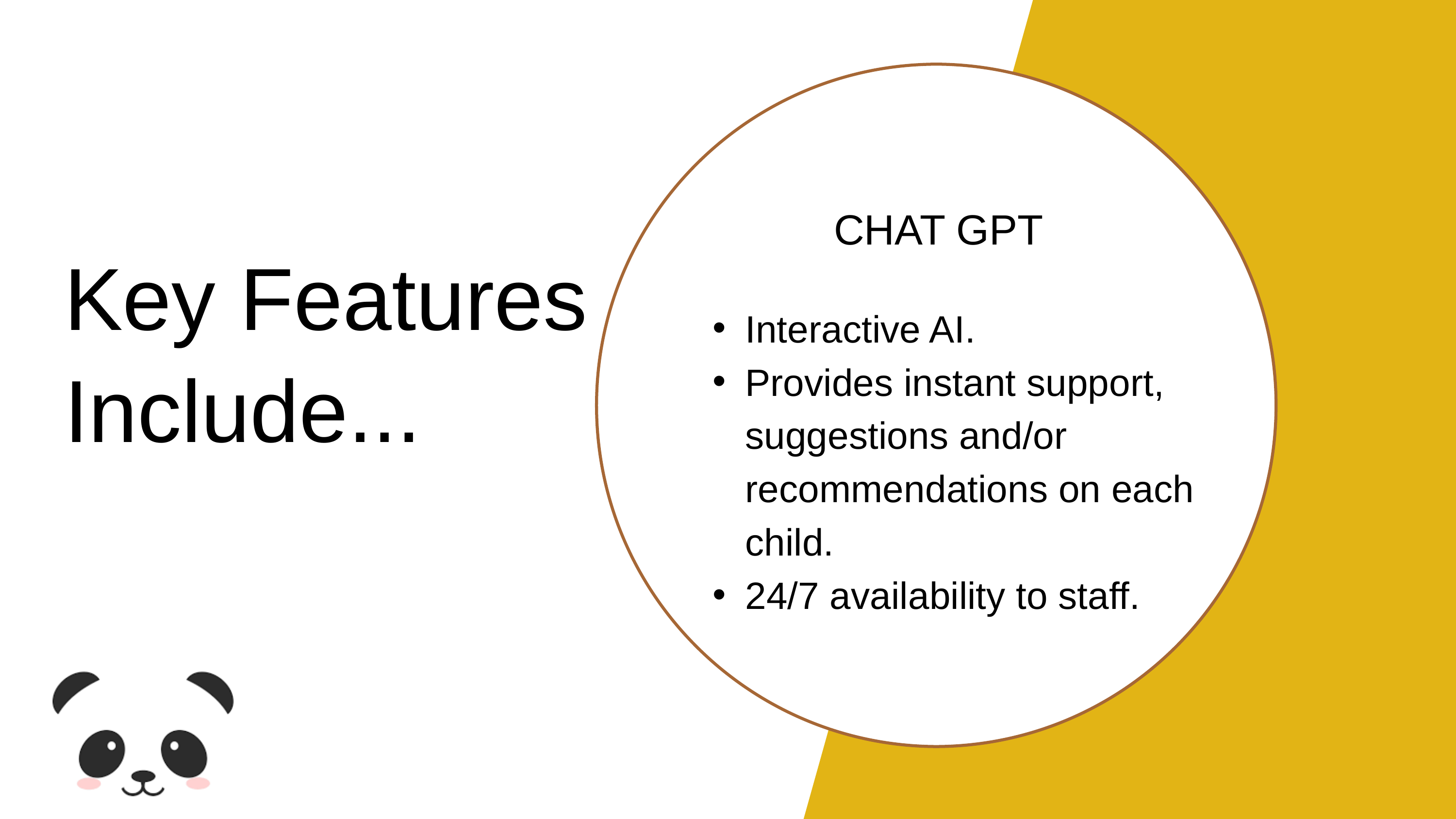

CHAT GPT

Interactive AI.
Provides instant support, suggestions and/or recommendations on each child.
24/7 availability to staff.
Key Features Include...